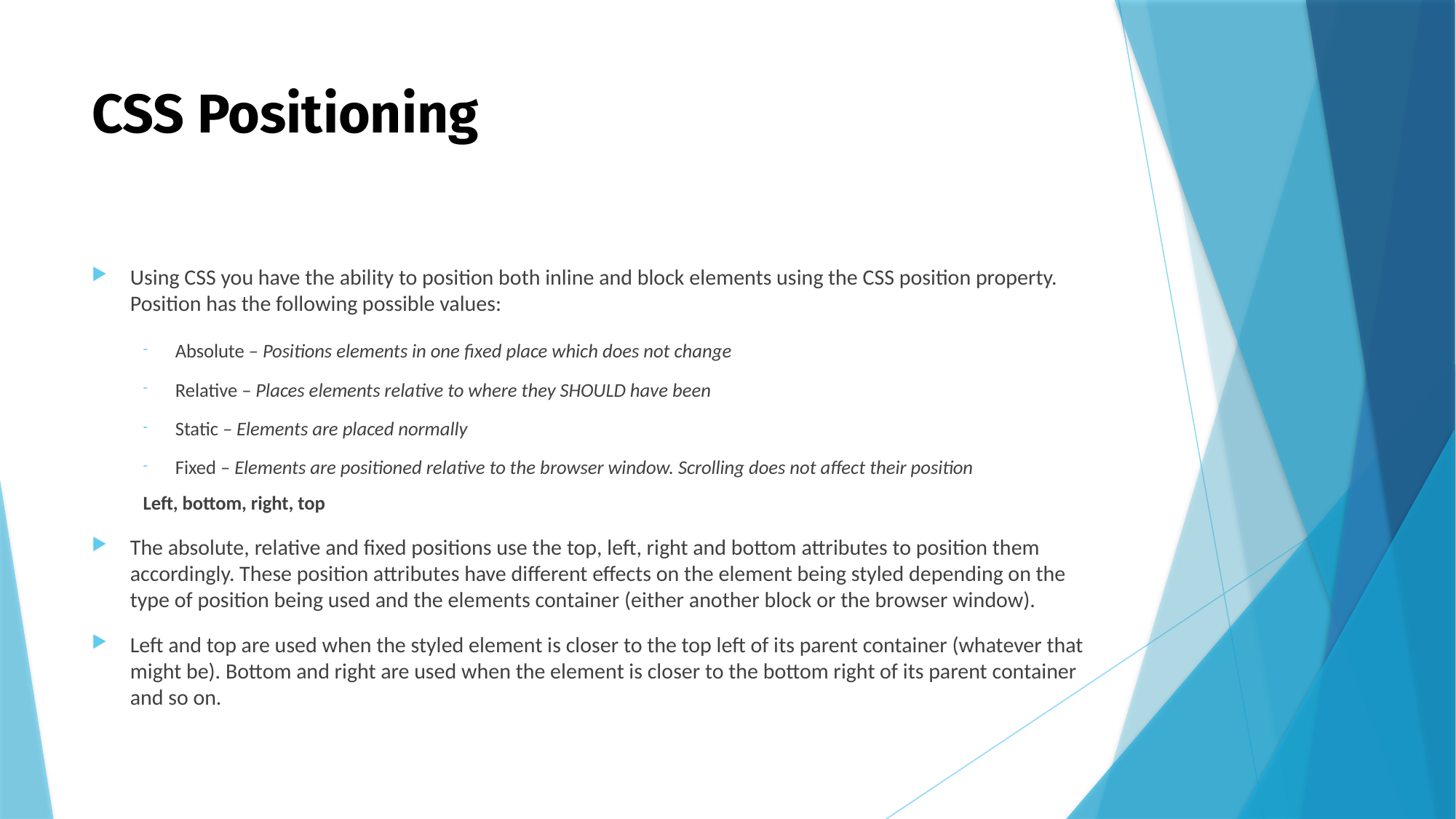

# CSS Positioning
Using CSS you have the ability to position both inline and block elements using the CSS position property. Position has the following possible values:
Absolute – Positions elements in one fixed place which does not change
Relative – Places elements relative to where they SHOULD have been
Static – Elements are placed normally
Fixed – Elements are positioned relative to the browser window. Scrolling does not affect their position
Left, bottom, right, top
The absolute, relative and fixed positions use the top, left, right and bottom attributes to position them accordingly. These position attributes have different effects on the element being styled depending on the type of position being used and the elements container (either another block or the browser window).
Left and top are used when the styled element is closer to the top left of its parent container (whatever that might be). Bottom and right are used when the element is closer to the bottom right of its parent container and so on.